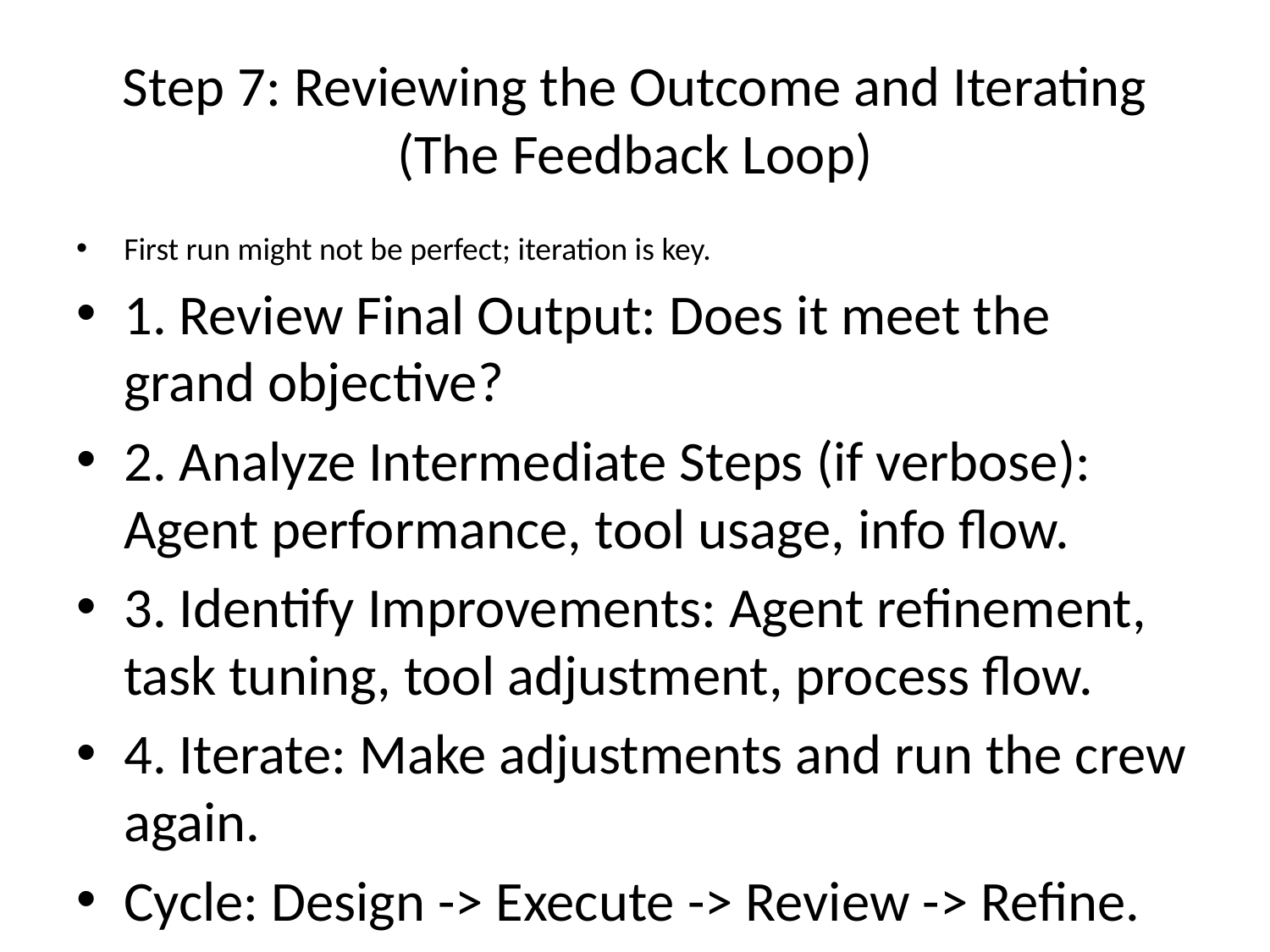

# Step 7: Reviewing the Outcome and Iterating (The Feedback Loop)
First run might not be perfect; iteration is key.
1. Review Final Output: Does it meet the grand objective?
2. Analyze Intermediate Steps (if verbose): Agent performance, tool usage, info flow.
3. Identify Improvements: Agent refinement, task tuning, tool adjustment, process flow.
4. Iterate: Make adjustments and run the crew again.
Cycle: Design -> Execute -> Review -> Refine.